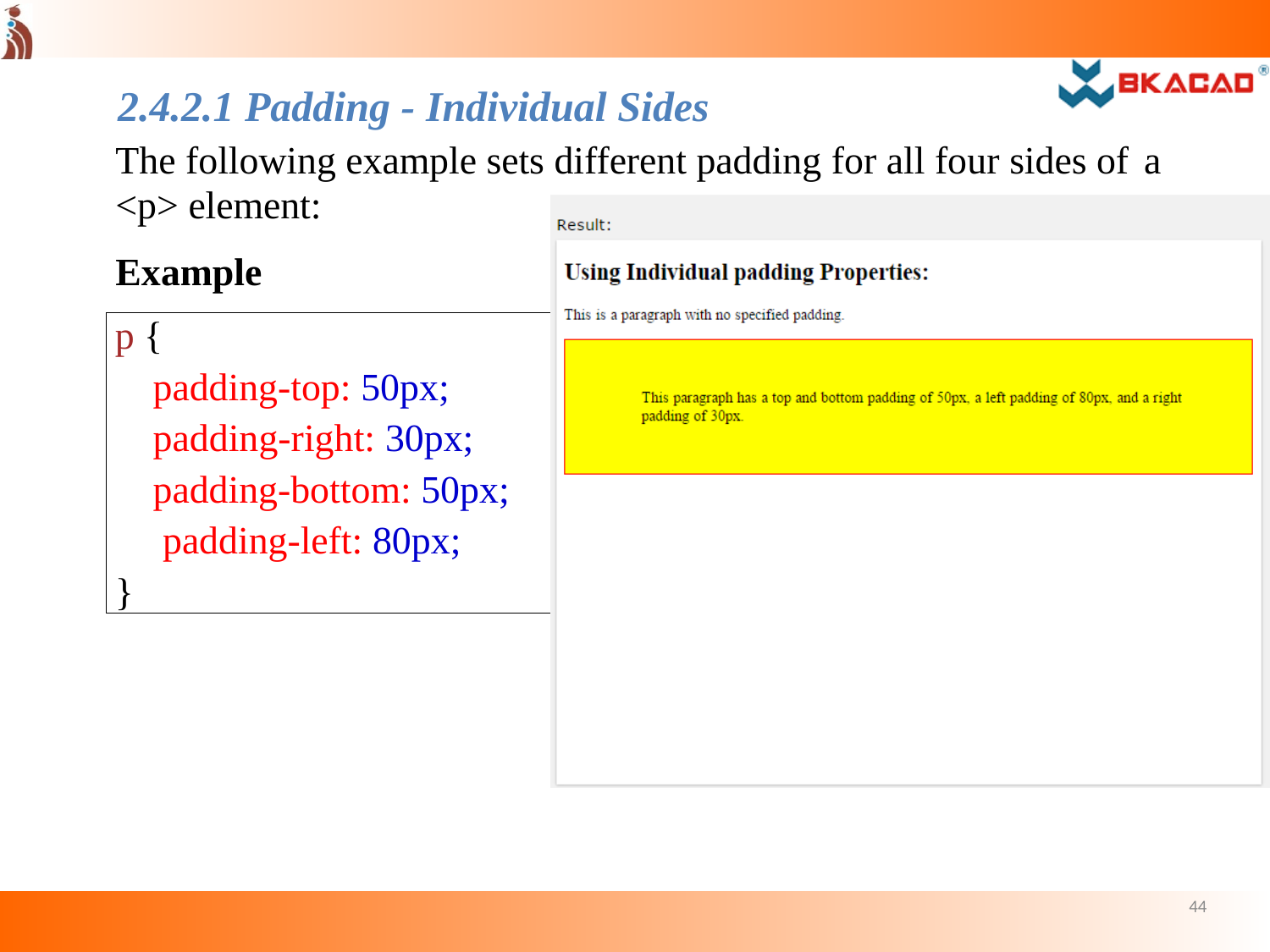

2.4.2.1 Padding - Individual Sides
The following example sets different padding for all four sides of a
<p> element:
Example

p {
padding-top: 50px;  padding-right: 30px;  padding-bottom: 50px;  padding-left: 80px;
}
44